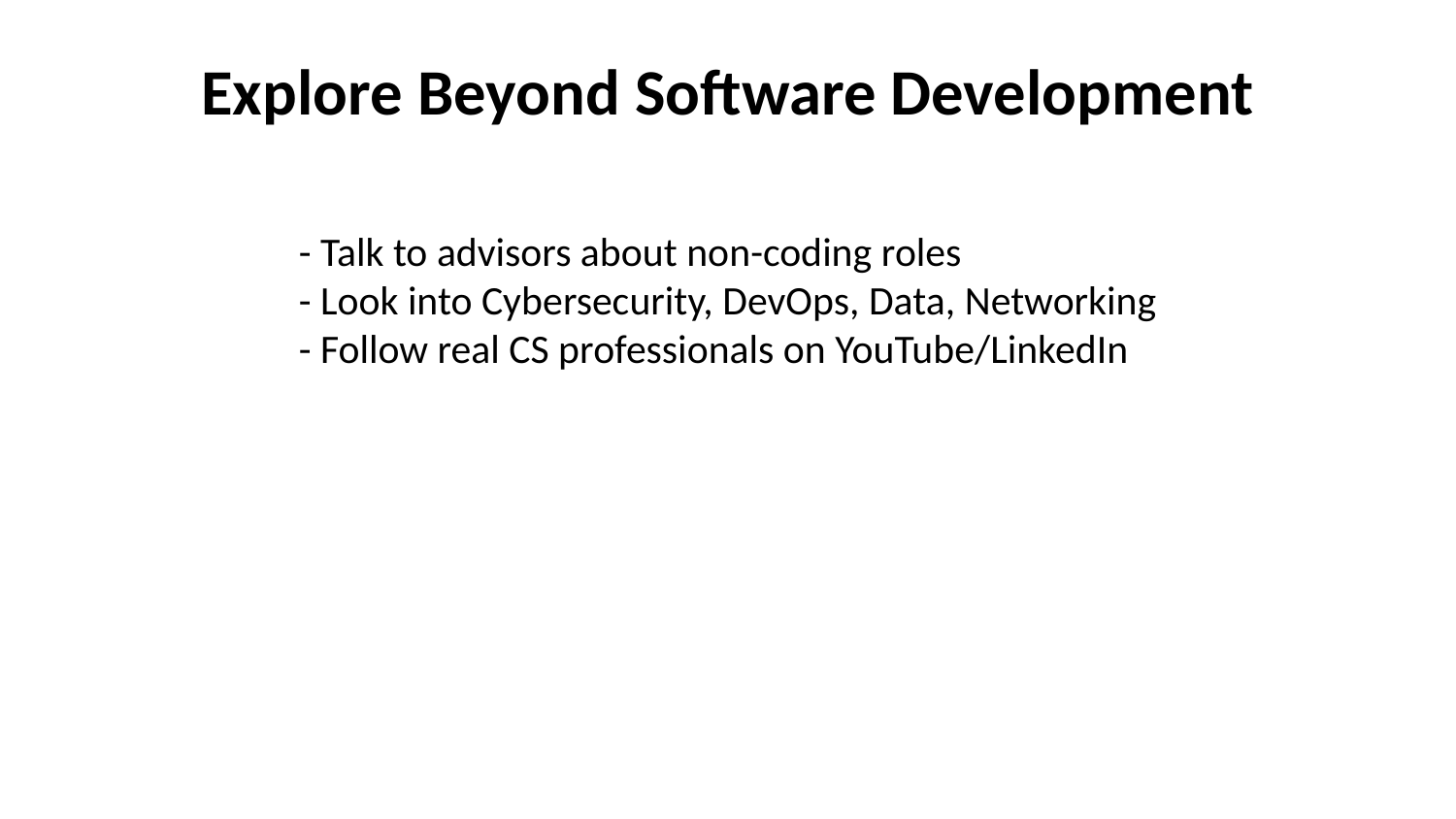

Explore Beyond Software Development
#

- Talk to advisors about non-coding roles
- Look into Cybersecurity, DevOps, Data, Networking
- Follow real CS professionals on YouTube/LinkedIn